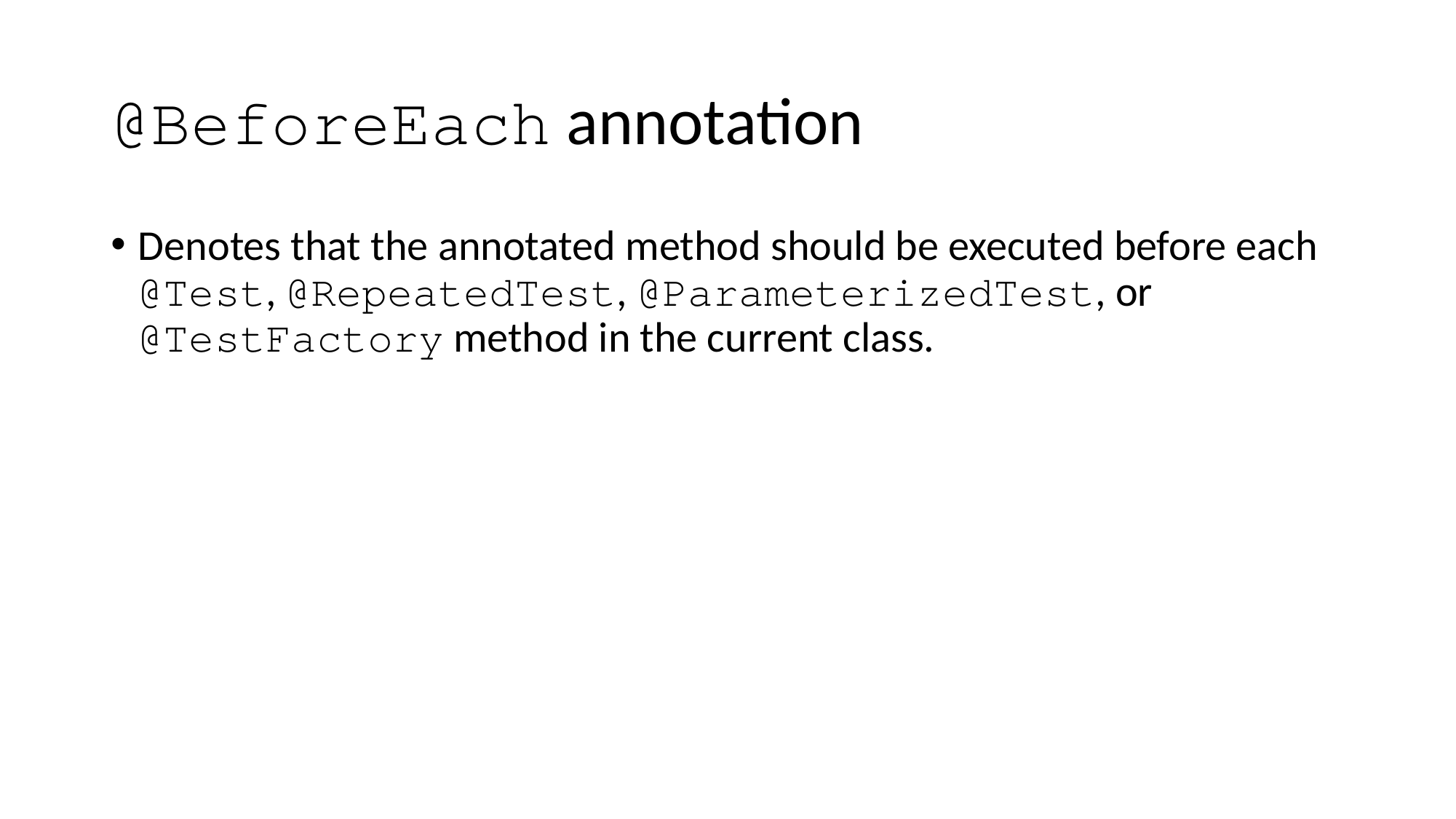

# @BeforeEach annotation
Denotes that the annotated method should be executed before each @Test, @RepeatedTest, @ParameterizedTest, or @TestFactory method in the current class.